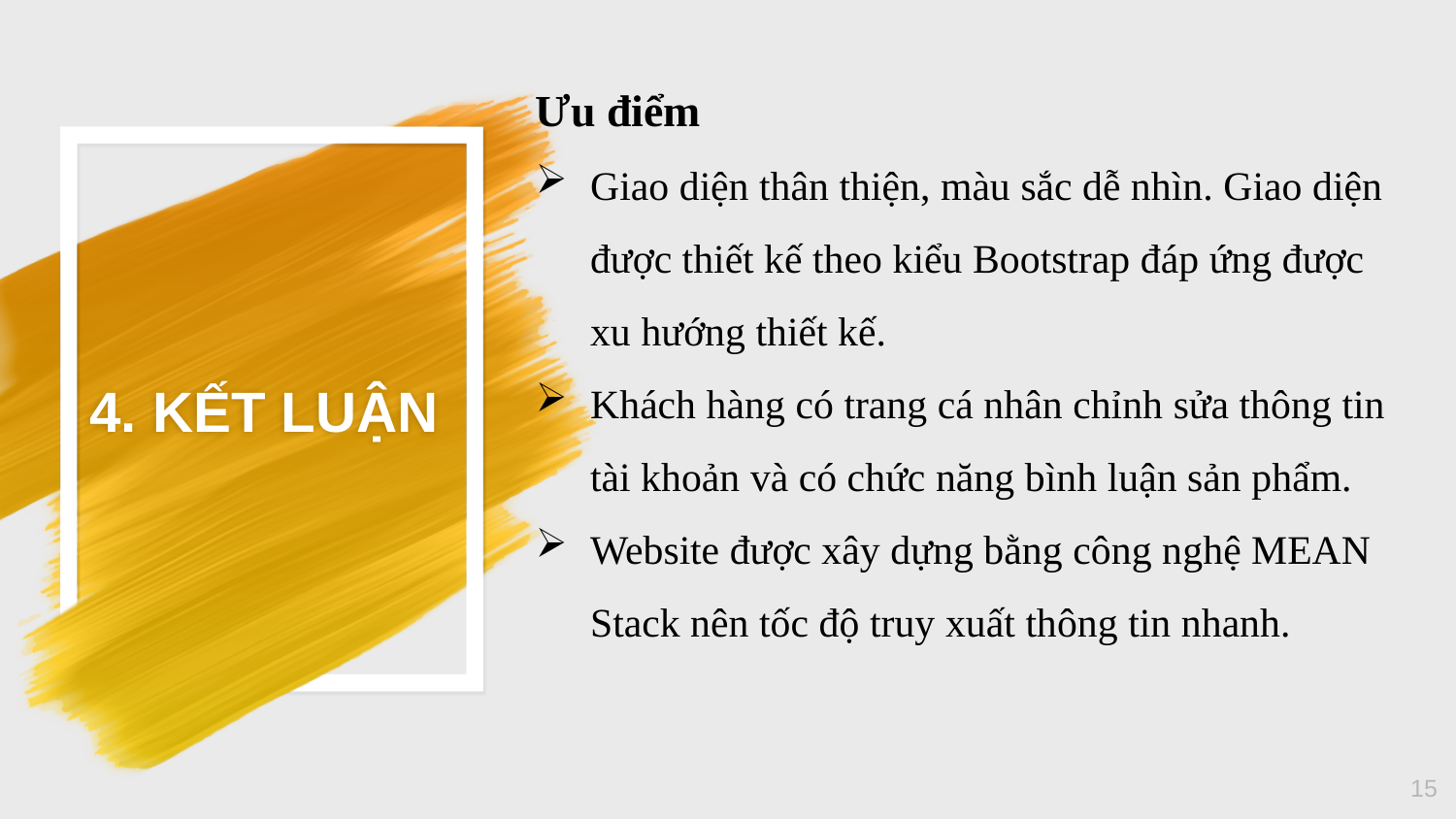

Ưu điểm
Giao diện thân thiện, màu sắc dễ nhìn. Giao diện được thiết kế theo kiểu Bootstrap đáp ứng được xu hướng thiết kế.
Khách hàng có trang cá nhân chỉnh sửa thông tin tài khoản và có chức năng bình luận sản phẩm.
Website được xây dựng bằng công nghệ MEAN Stack nên tốc độ truy xuất thông tin nhanh.

# 4. KẾT LUẬN
15